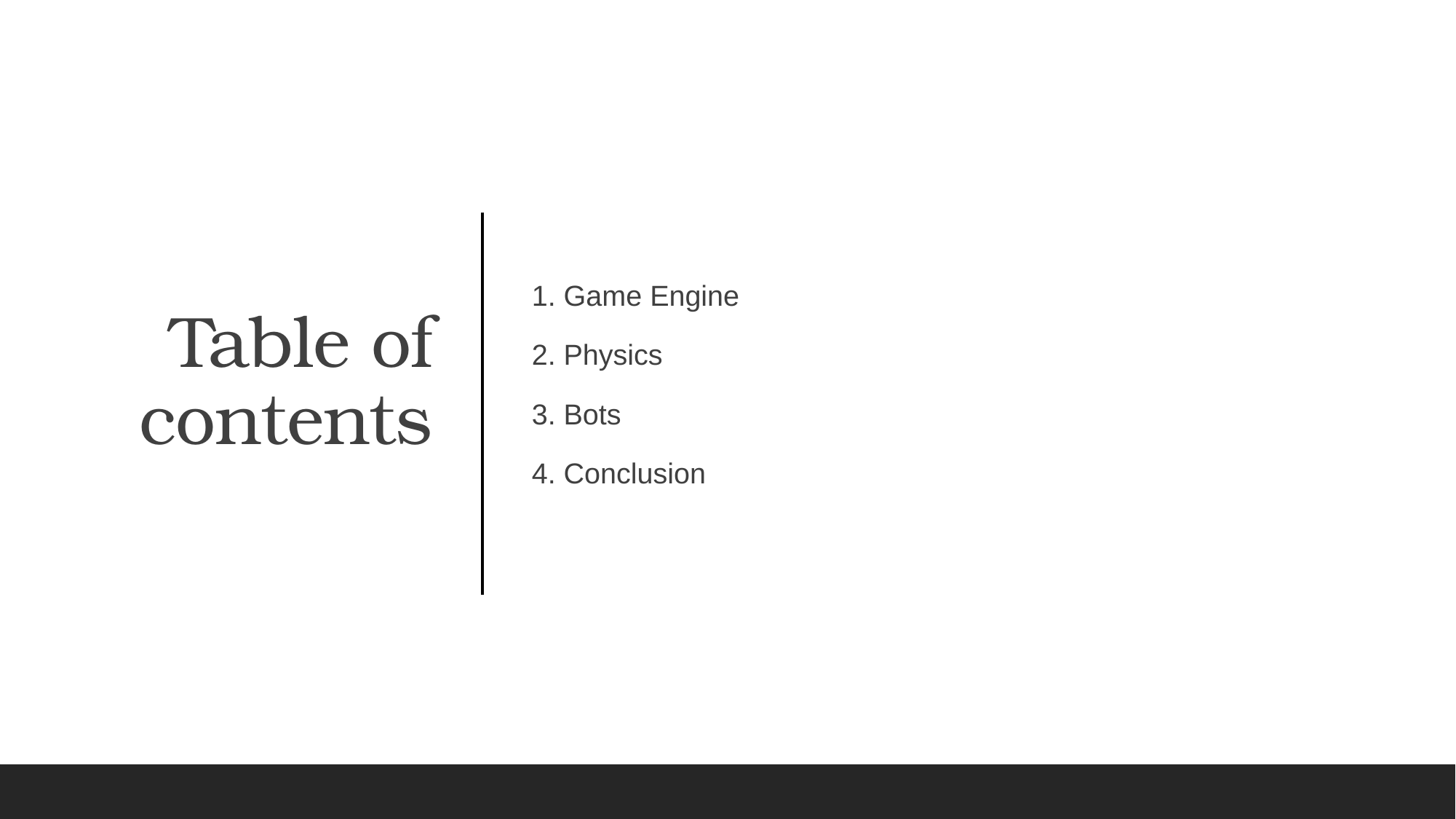

1. Game Engine
2. Physics
3. Bots
4. Conclusion
# Table of contents